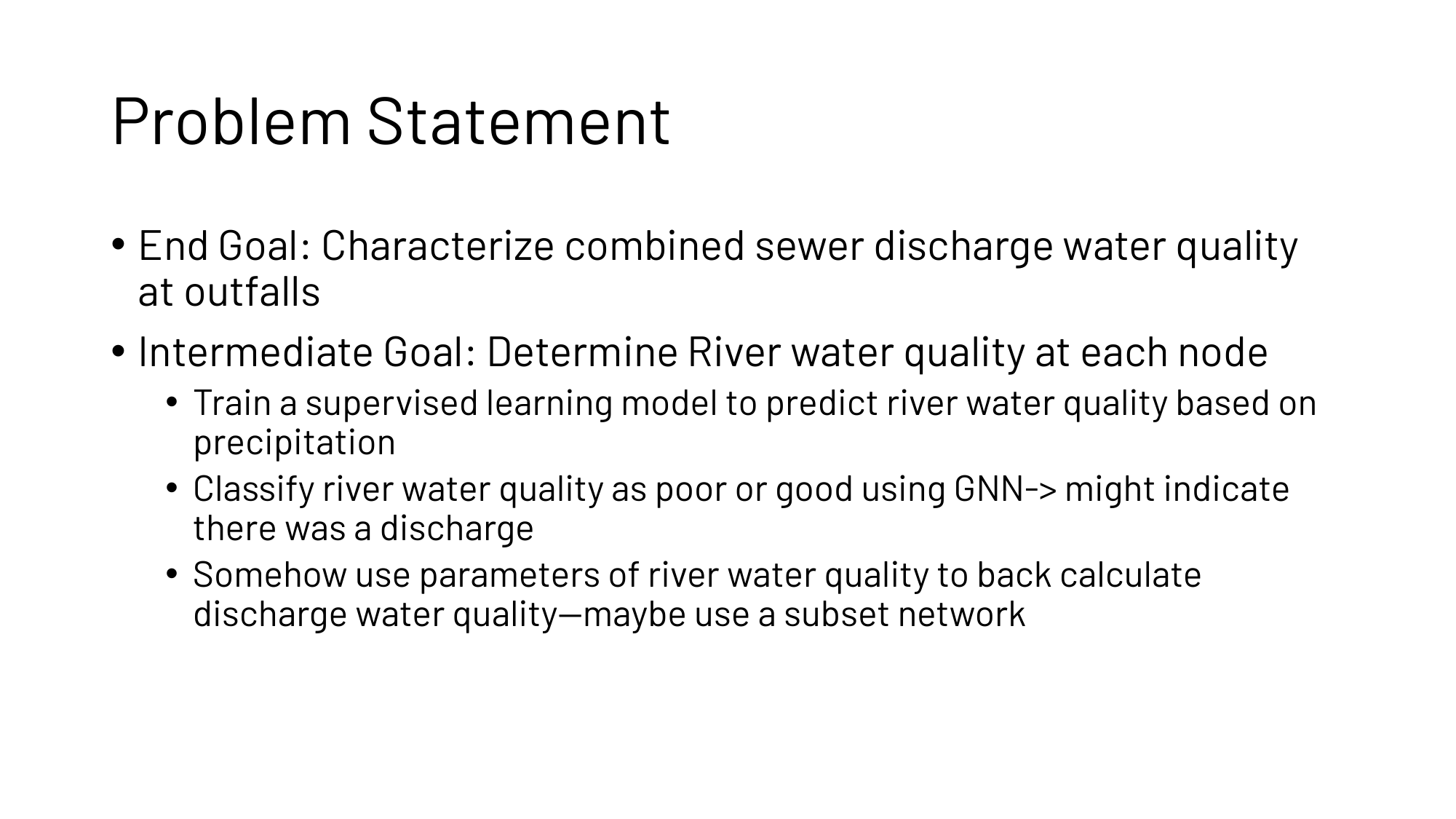

# Problem Statement
End Goal: Characterize combined sewer discharge water quality at outfalls
Intermediate Goal: Determine River water quality at each node
Train a supervised learning model to predict river water quality based on precipitation
Classify river water quality as poor or good using GNN-> might indicate there was a discharge
Somehow use parameters of river water quality to back calculate discharge water quality—maybe use a subset network